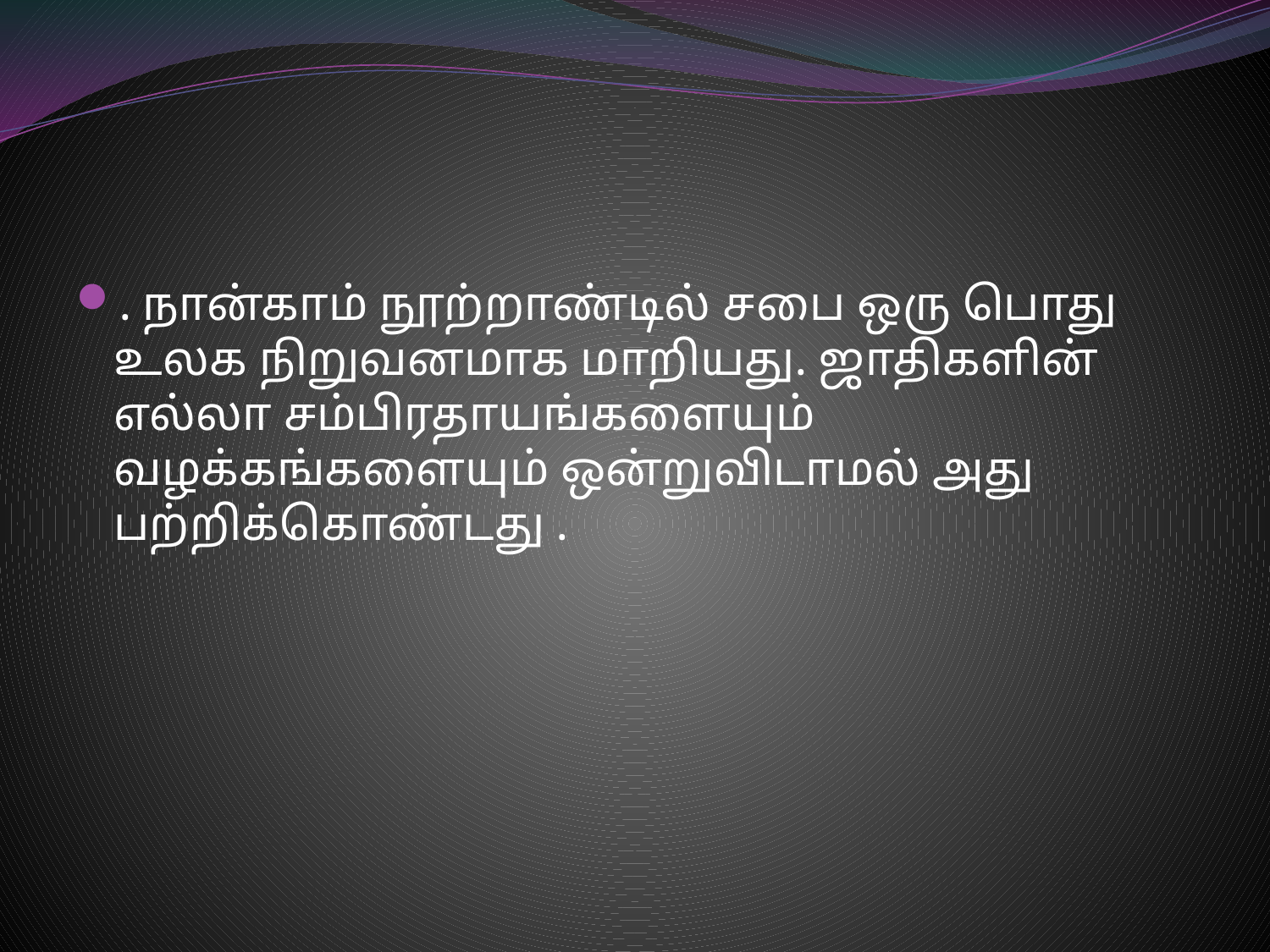

#
. நான்காம் நூற்றாண்டில் சபை ஒரு பொது உலக நிறுவனமாக மாறியது. ஜாதிகளின் எல்லா சம்பிரதாயங்களையும் வழக்கங்களையும் ஒன்றுவிடாமல் அது பற்றிக்கொண்டது .